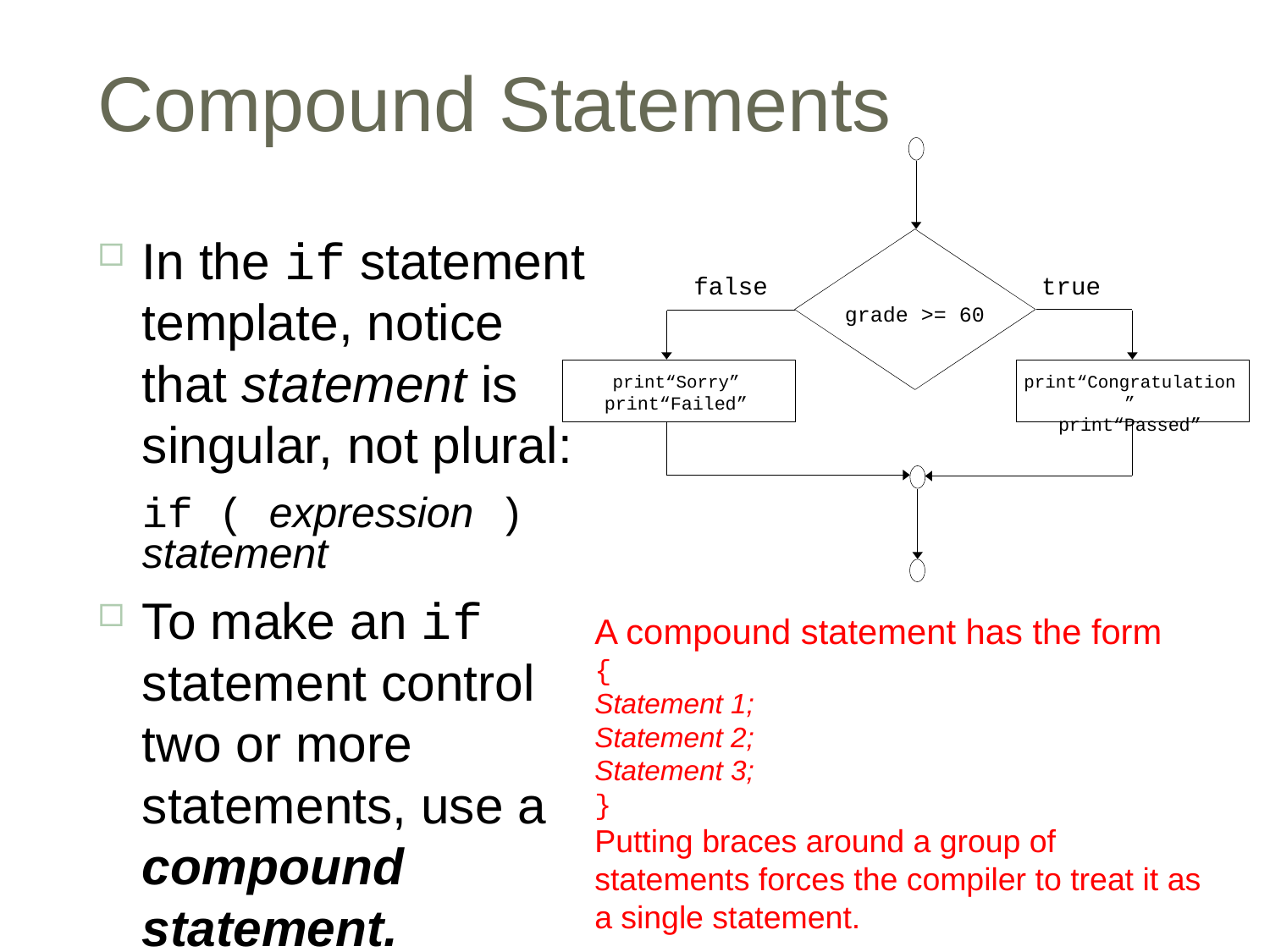

# Compound Statements

grade >= 60

In the if statement template, notice that statement is singular, not plural:
	if ( expression ) statement
To make an if statement control two or more statements, use a compound statement.
false

true

print“Sorry”
print“Failed”
print“Congratulation”
print“Passed”

A compound statement has the form
{
Statement 1;
Statement 2;
Statement 3;
}
Putting braces around a group of statements forces the compiler to treat it as a single statement.